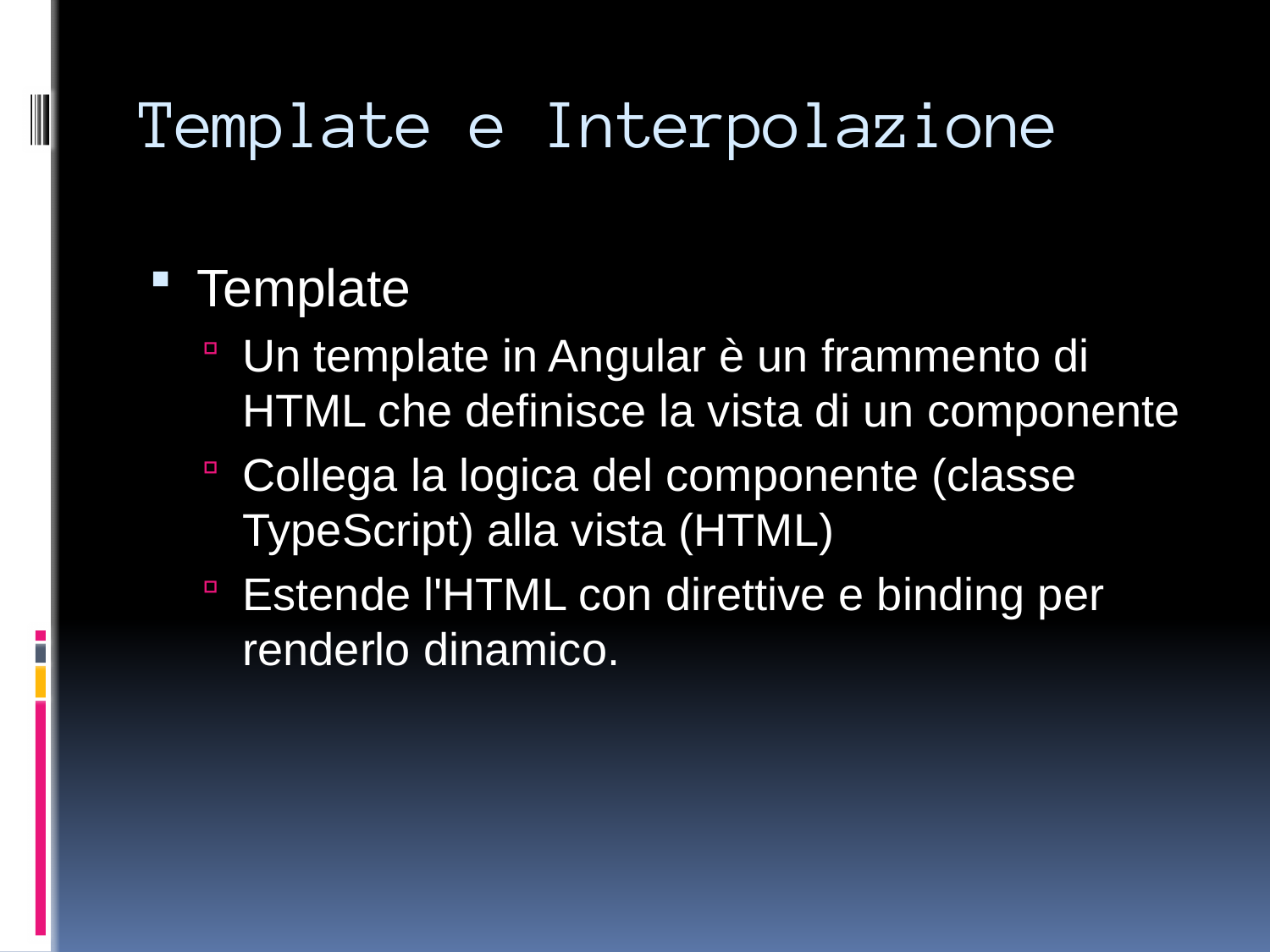

# Template e Interpolazione
Template
Un template in Angular è un frammento di HTML che definisce la vista di un componente
Collega la logica del componente (classe TypeScript) alla vista (HTML)
Estende l'HTML con direttive e binding per renderlo dinamico.